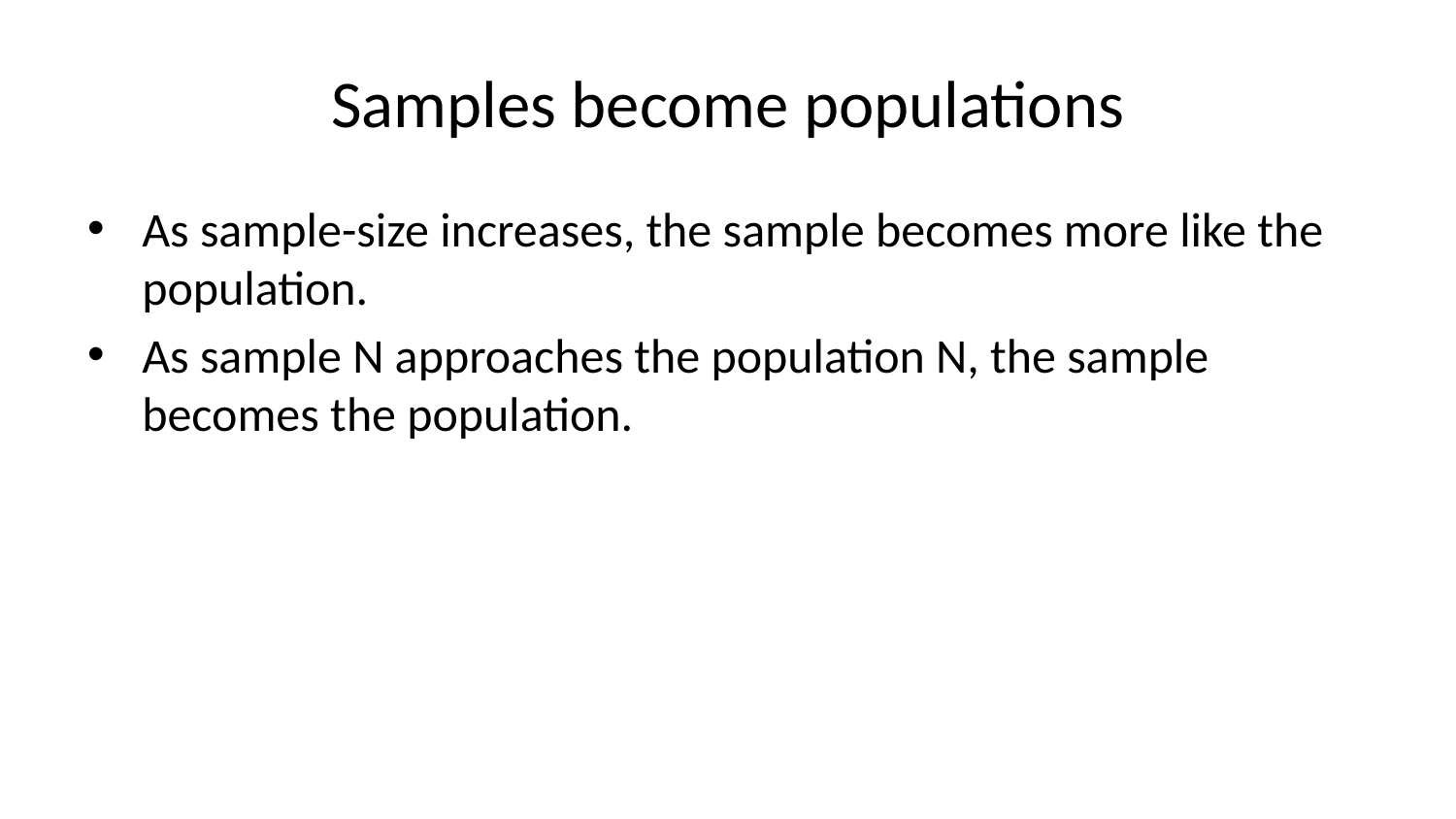

# Samples become populations
As sample-size increases, the sample becomes more like the population.
As sample N approaches the population N, the sample becomes the population.